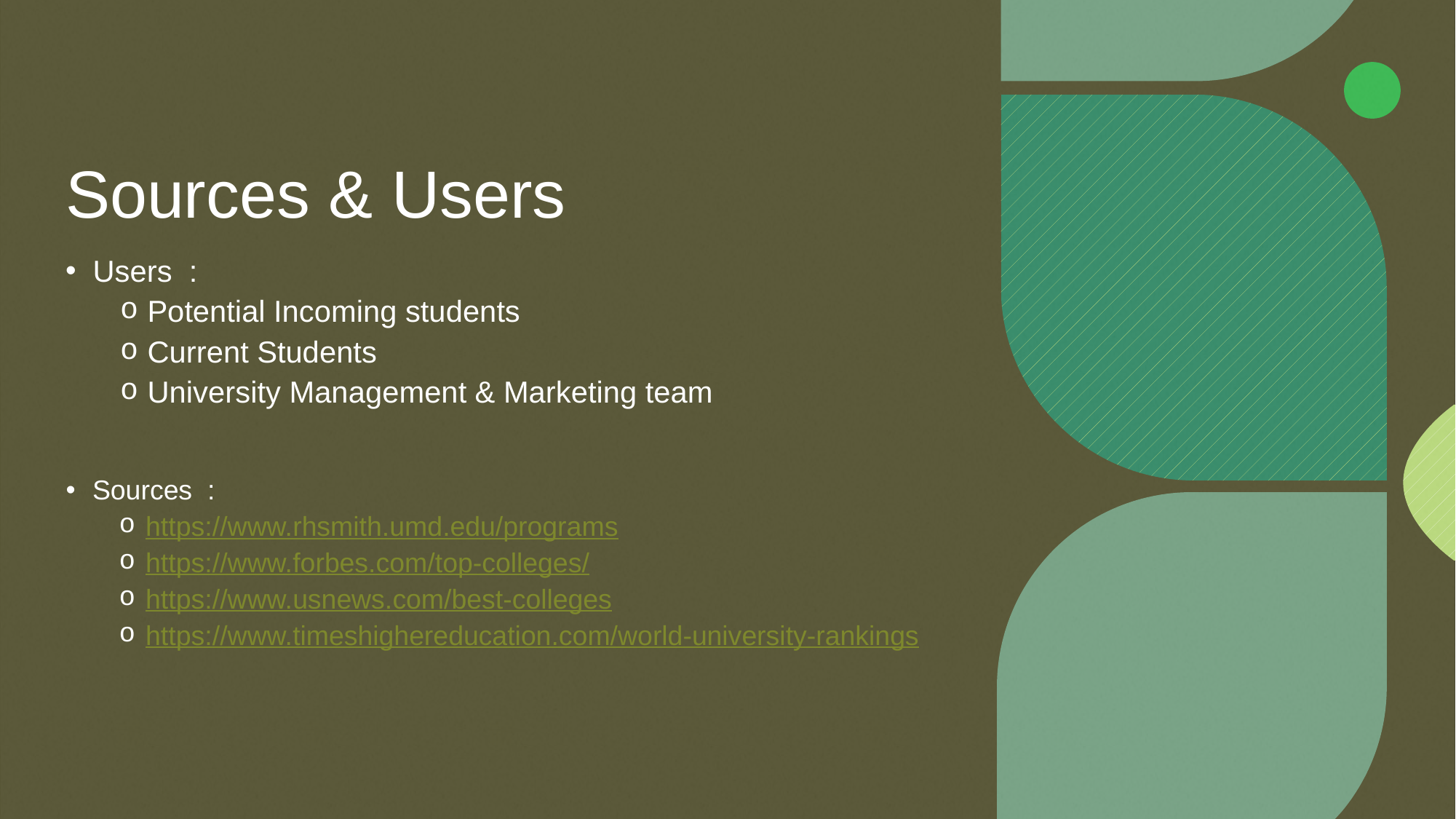

# Sources & Users
Users  :
Potential Incoming students
Current Students
University Management & Marketing team
Sources  :
https://www.rhsmith.umd.edu/programs
https://www.forbes.com/top-colleges/
https://www.usnews.com/best-colleges
https://www.timeshighereducation.com/world-university-rankings